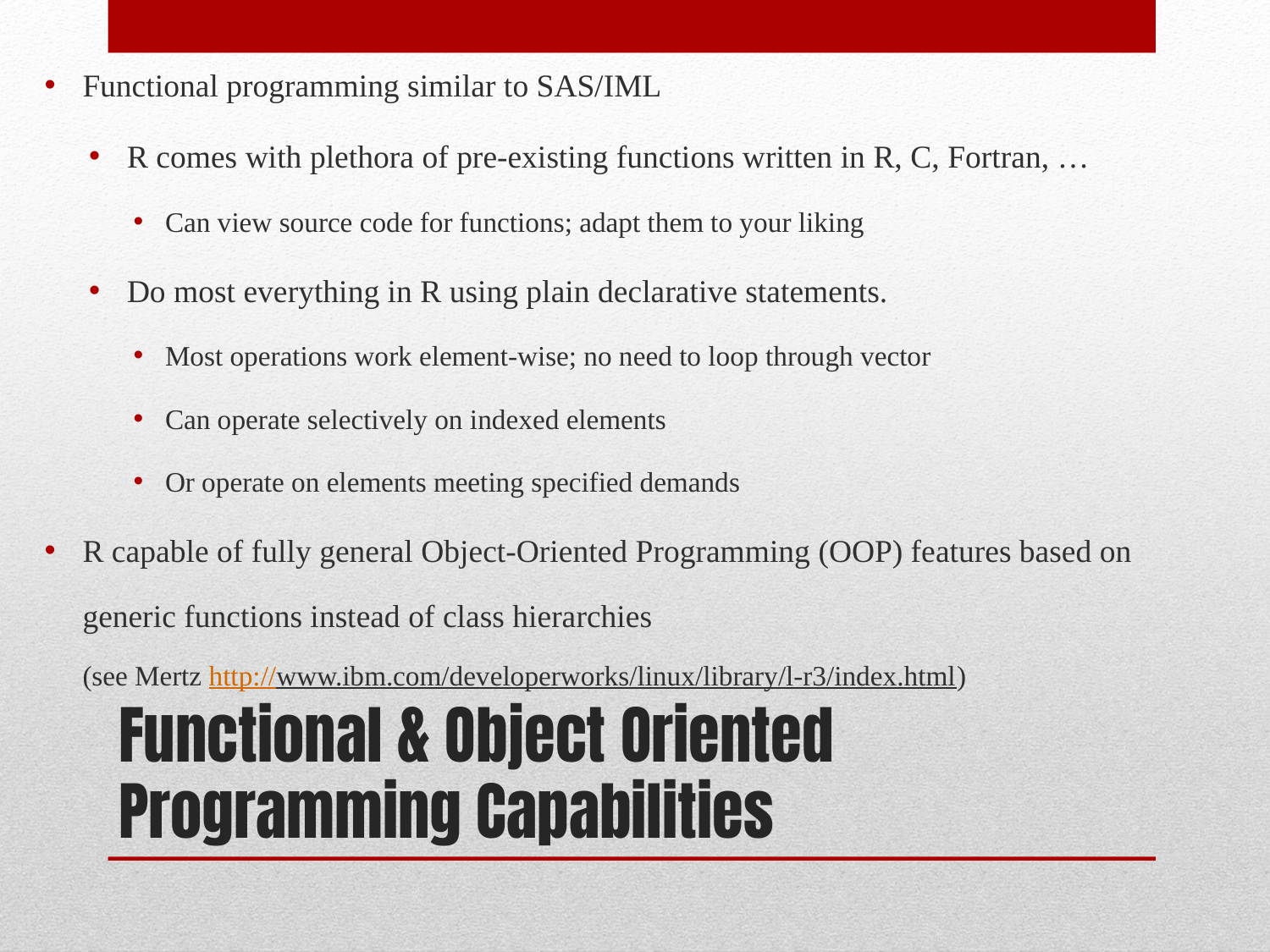

Functional programming similar to SAS/IML
R comes with plethora of pre-existing functions written in R, C, Fortran, …
Can view source code for functions; adapt them to your liking
Do most everything in R using plain declarative statements.
Most operations work element-wise; no need to loop through vector
Can operate selectively on indexed elements
Or operate on elements meeting specified demands
R capable of fully general Object-Oriented Programming (OOP) features based on generic functions instead of class hierarchies
(see Mertz http://www.ibm.com/developerworks/linux/library/l-r3/index.html)
# Functional & Object Oriented Programming Capabilities